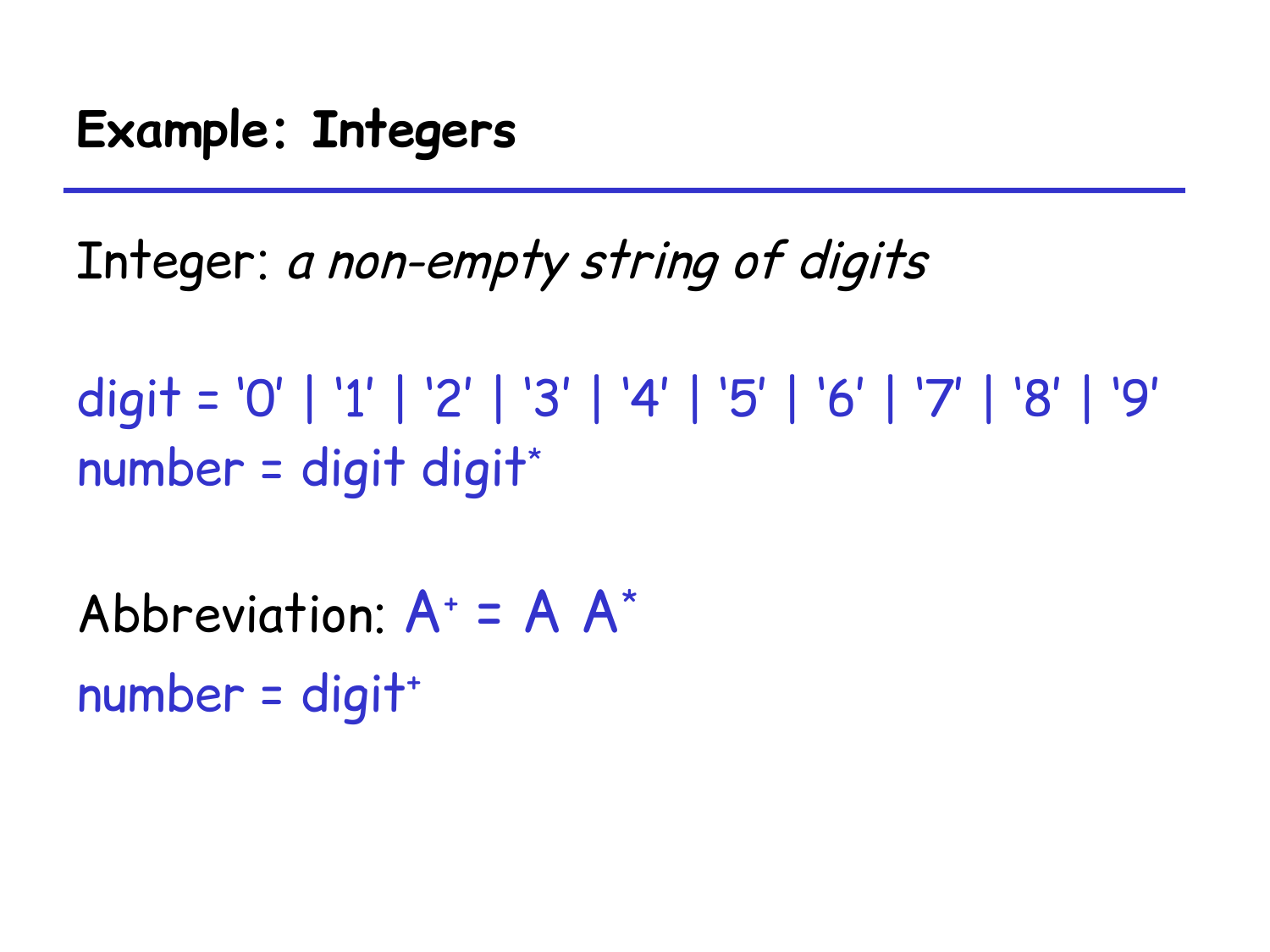

# Example: Integers
Integer: a non-empty string of digits

digit = ‘0’ | ‘1’ | ‘2’ | ‘3’ | ‘4’ | ‘5’ | ‘6’ | ‘7’ | ‘8’ | ‘9’
number = digit digit*

Abbreviation: A+ = A A*
number = digit+

21